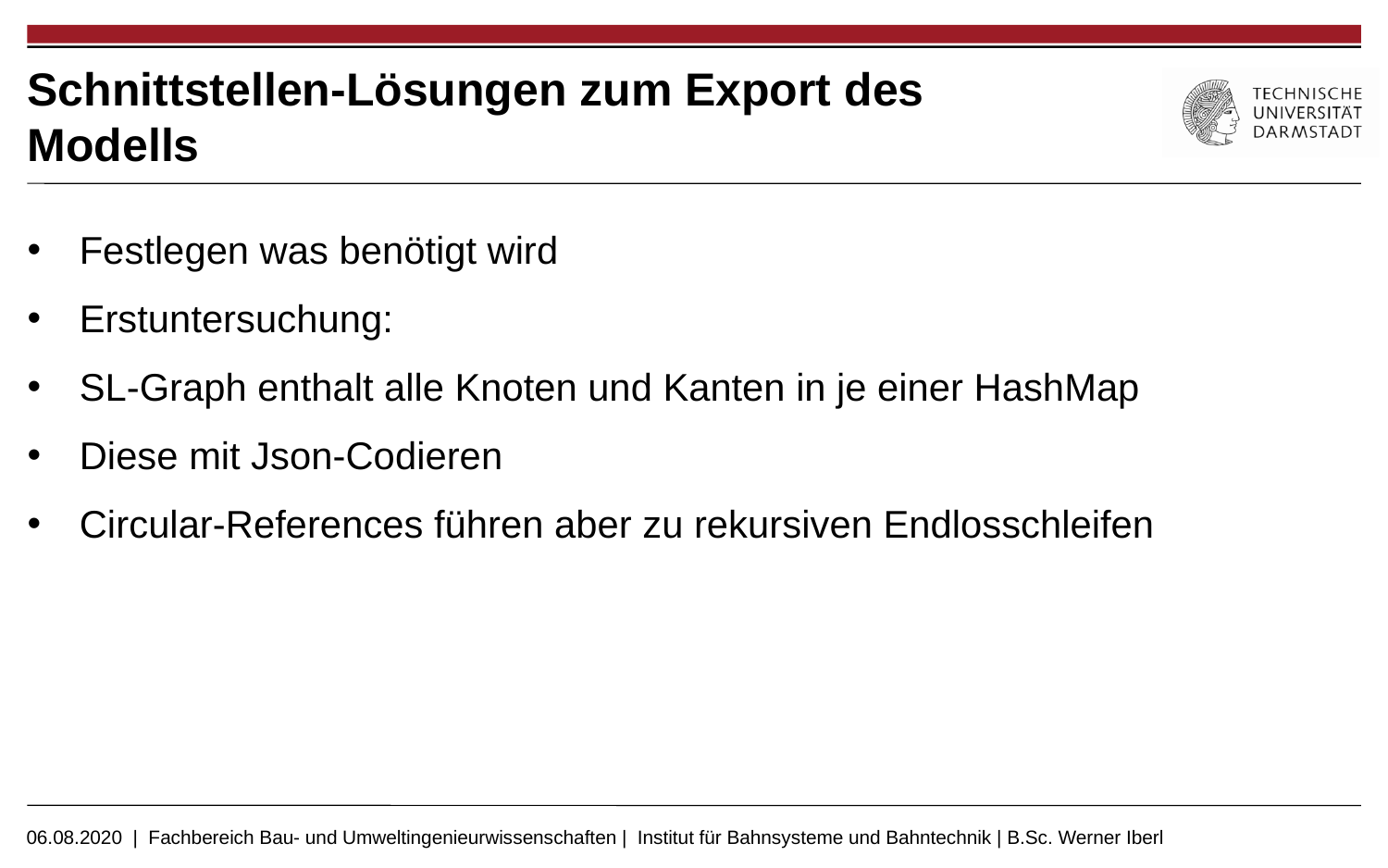

# Schnittstellen-Lösungen zum Export des Modells
Festlegen was benötigt wird
Erstuntersuchung:
SL-Graph enthalt alle Knoten und Kanten in je einer HashMap
Diese mit Json-Codieren
Circular-References führen aber zu rekursiven Endlosschleifen